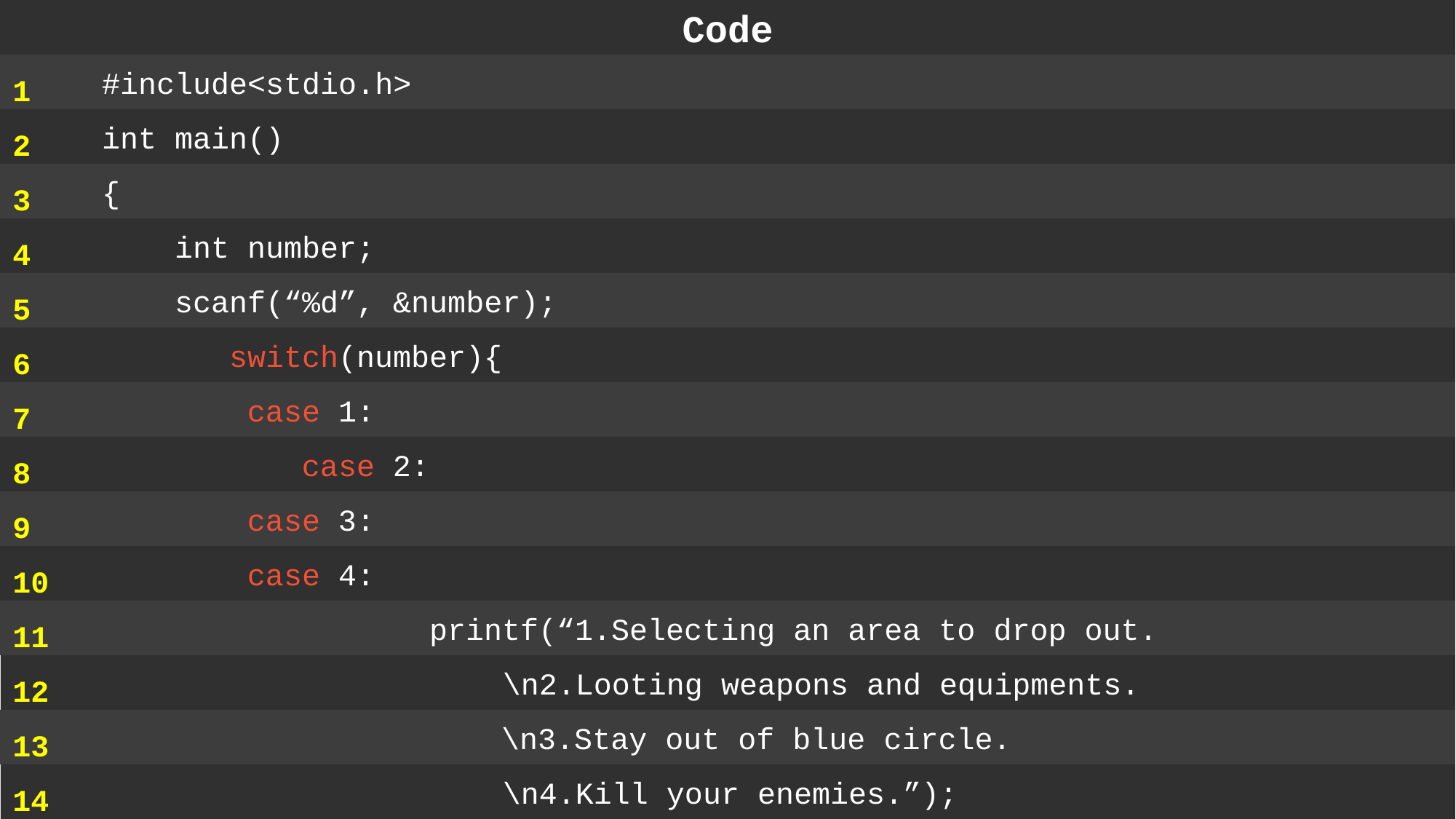

Code
1
2
3
4
5
6
7
8
9
10
11
12
13
14
  #include<stdio.h>
  int main()
  {
      int number;
      scanf(“%d”, &number);
  	   switch(number){
          case 1:
      	 case 2:
          case 3:
          case 4:
      	        printf(“1.Selecting an area to drop out.
                        \n2.Looting weapons and equipments.
                        \n3.Stay out of blue circle.

                        \n4.Kill your enemies.”);